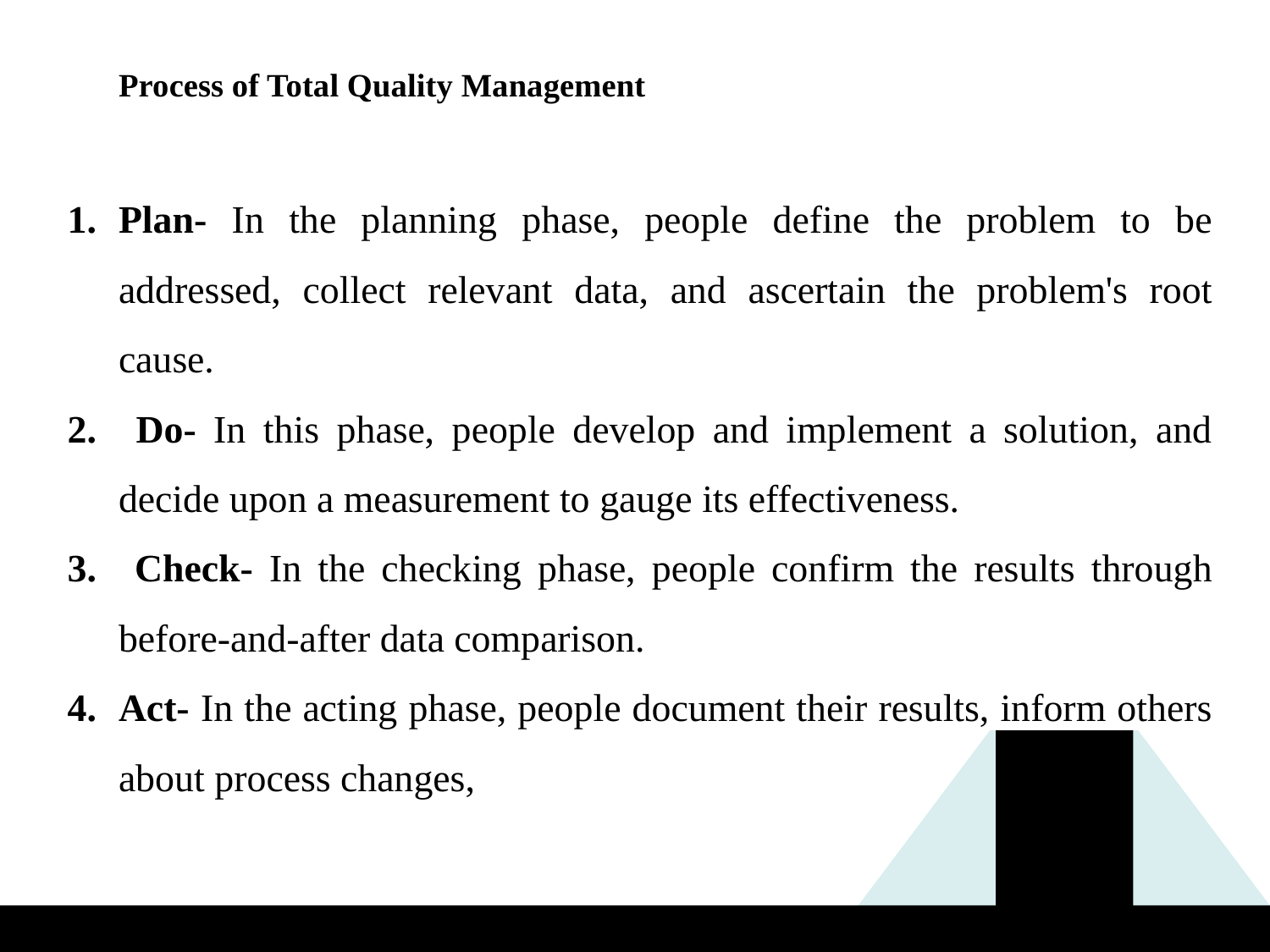

# Process of Total Quality Management
Plan- In the planning phase, people define the problem to be addressed, collect relevant data, and ascertain the problem's root cause.
 Do- In this phase, people develop and implement a solution, and decide upon a measurement to gauge its effectiveness.
 Check- In the checking phase, people confirm the results through before-and-after data comparison.
Act- In the acting phase, people document their results, inform others about process changes,